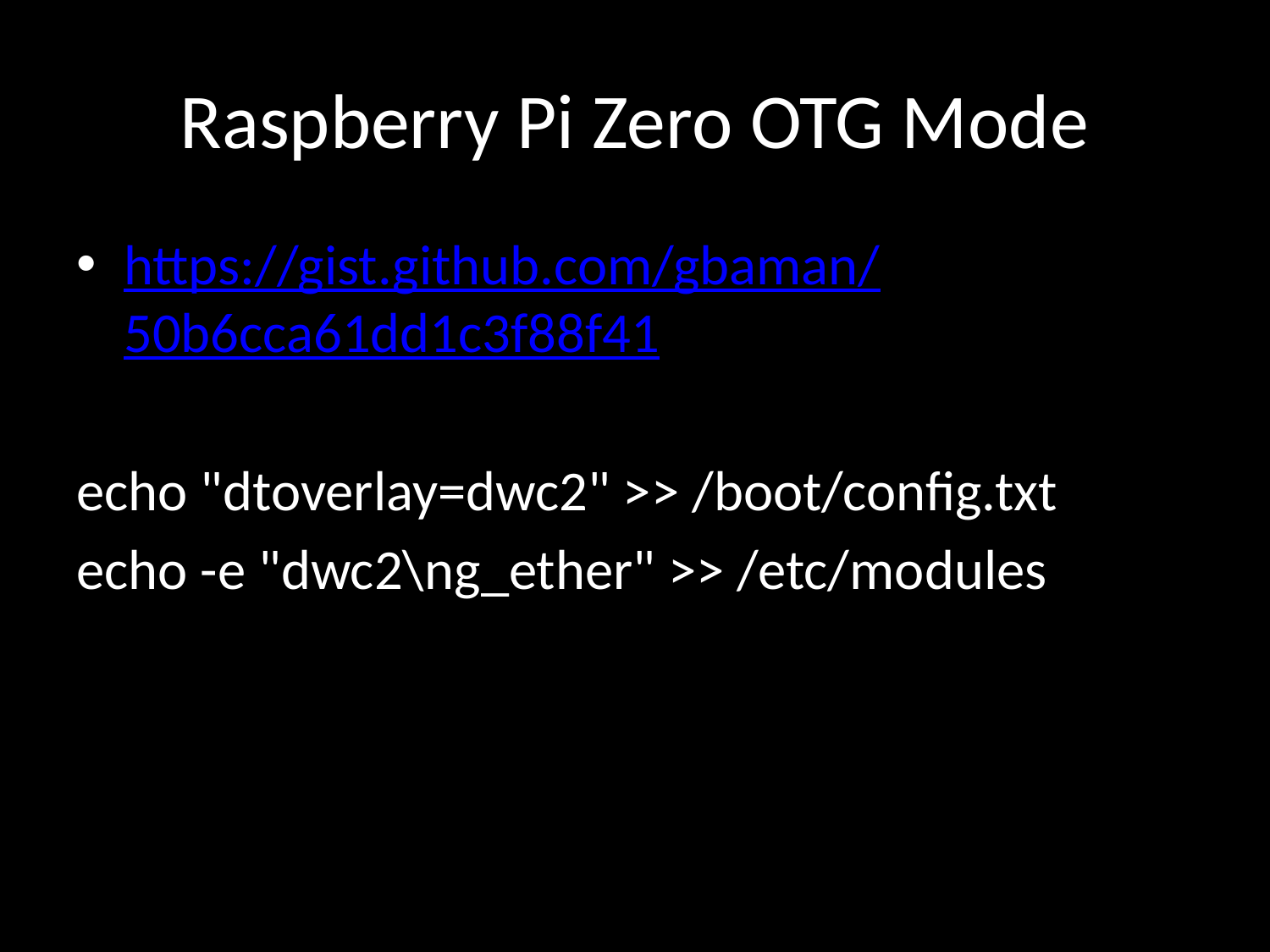

# Raspberry Pi Zero OTG Mode
https://gist.github.com/gbaman/50b6cca61dd1c3f88f41

echo "dtoverlay=dwc2" >> /boot/config.txt
echo -e "dwc2\ng_ether" >> /etc/modules